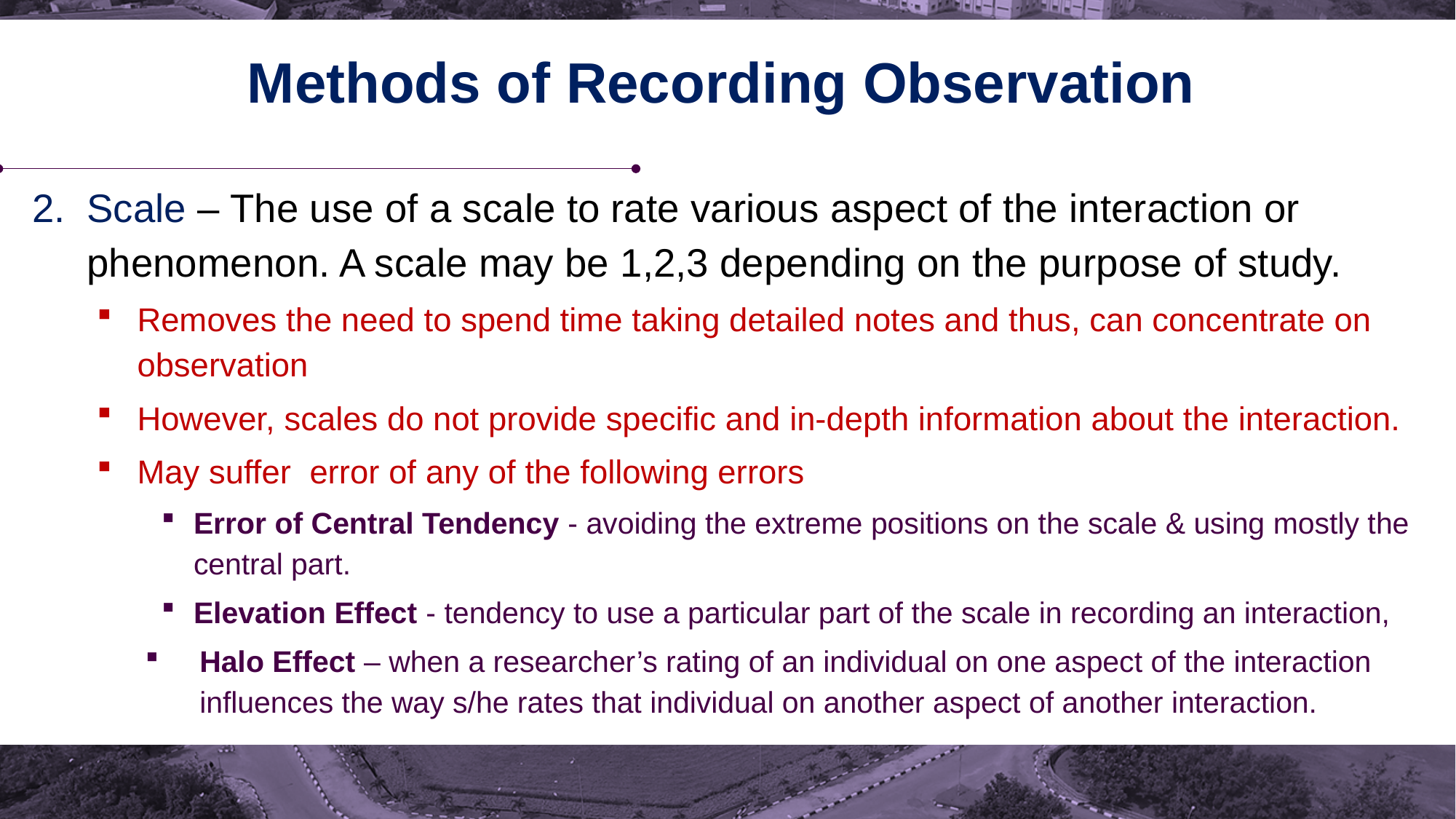

# Methods of Recording Observation
Scale – The use of a scale to rate various aspect of the interaction or phenomenon. A scale may be 1,2,3 depending on the purpose of study.
Removes the need to spend time taking detailed notes and thus, can concentrate on observation
However, scales do not provide specific and in-depth information about the interaction.
May suffer  error of any of the following errors
Error of Central Tendency - avoiding the extreme positions on the scale & using mostly the central part.
Elevation Effect - tendency to use a particular part of the scale in recording an interaction,
Halo Effect – when a researcher’s rating of an individual on one aspect of the interaction influences the way s/he rates that individual on another aspect of another interaction.